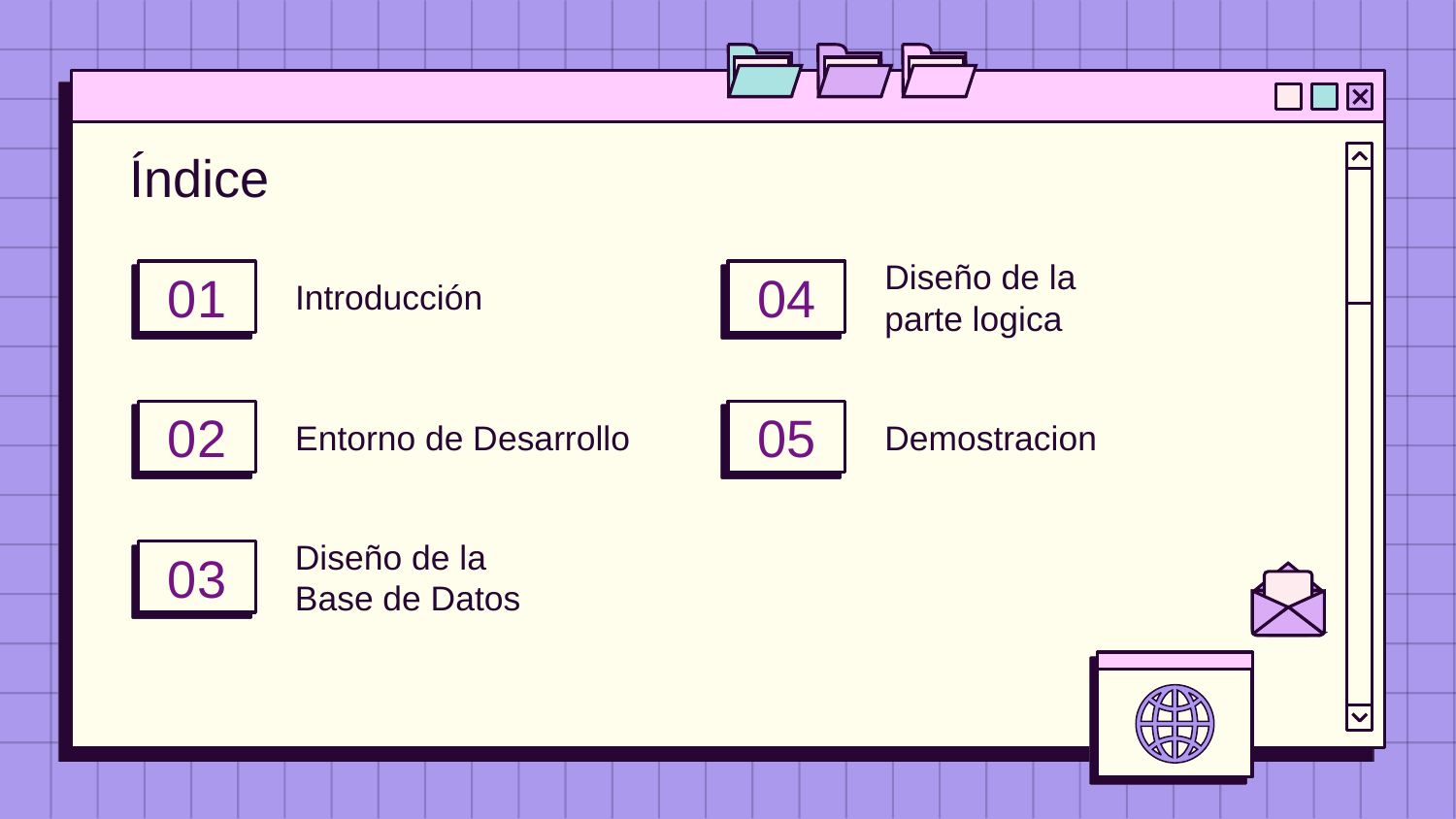

# Índice
Introducción
Diseño de la
parte logica
01
04
Entorno de Desarrollo
Demostracion
02
05
Diseño de la
Base de Datos
03